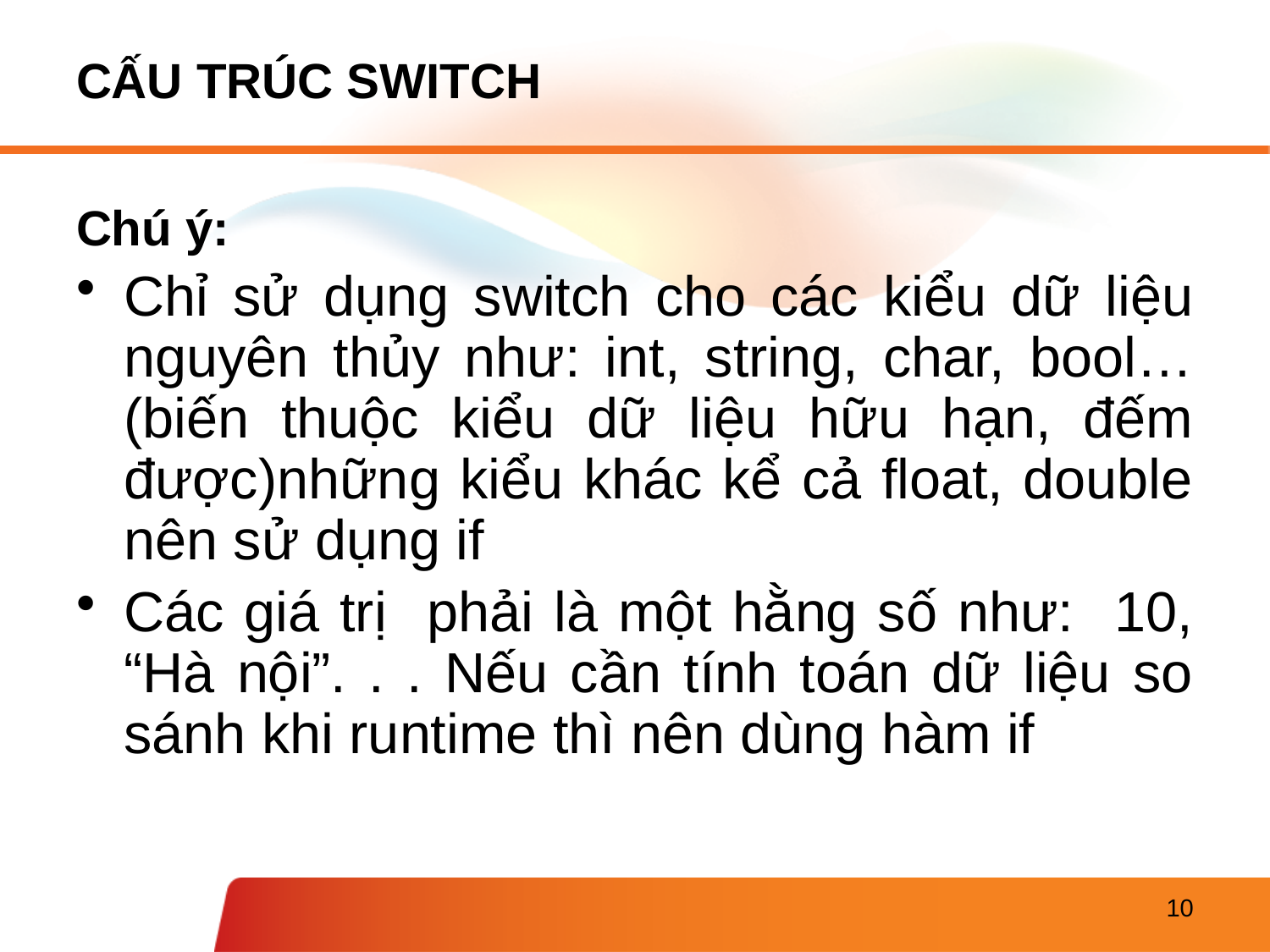

# CẤU TRÚC SWITCH
Chú ý:
Chỉ sử dụng switch cho các kiểu dữ liệu nguyên thủy như: int, string, char, bool… (biến thuộc kiểu dữ liệu hữu hạn, đếm được)những kiểu khác kể cả float, double nên sử dụng if
Các giá trị  phải là một hằng số như:  10, “Hà nội”. . . Nếu cần tính toán dữ liệu so sánh khi runtime thì nên dùng hàm if
10